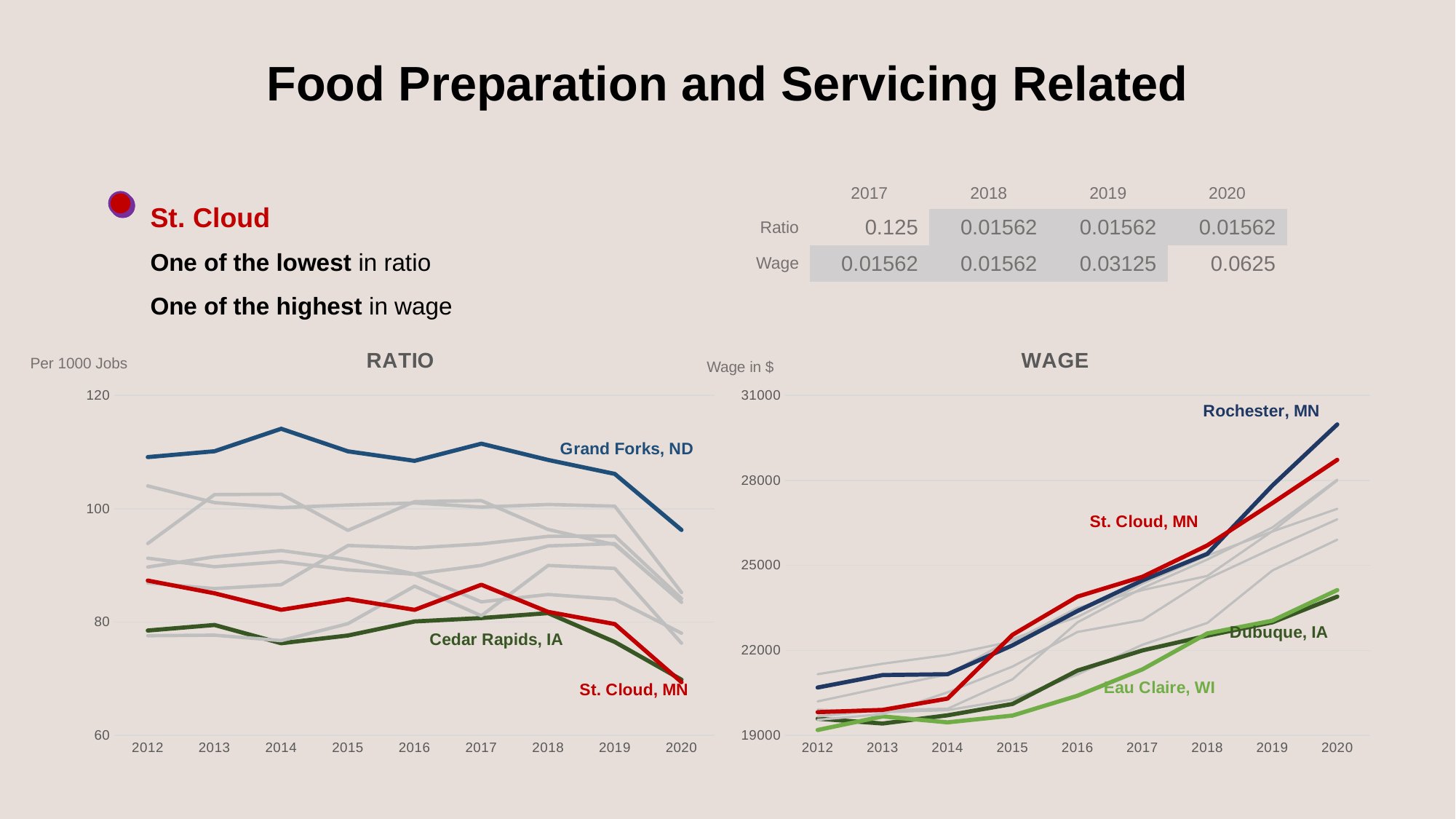

Food Preparation and Servicing Related

St. Cloud
One of the lowest in ratio
One of the highest in wage
|  | 2017 | 2018 | 2019 | 2020 |
| --- | --- | --- | --- | --- |
| Ratio | 0.125 | 0.01562 | 0.01562 | 0.01562 |
| Wage | 0.01562 | 0.01562 | 0.03125 | 0.0625 |

### Chart: RATIO

| Category | Cedar Rapids, IA | Dubuque, IA | Duluth, MN | Eau Claire, WI | Fargo, ND | Grand Forks, ND | Mankato, MN | Rochester, MN | St. Cloud, MN |
|---|---|---|---|---|---|---|---|---|---|
| 2012 | 78.506 | 86.913 | 104.037 | 89.713 | 91.264 | 109.123 | 93.87 | 77.587 | 87.319 |
| 2013 | 79.484 | 85.899 | 101.086 | 91.519 | 89.764 | 110.158 | 102.508 | 77.681 | 85.073 |
| 2014 | 76.255 | 86.591 | 100.209 | 92.62 | 90.659 | 114.126 | 102.574 | 76.73 | 82.159 |
| 2015 | 77.62 | 93.521 | 100.668 | 91.022 | 89.2 | 110.139 | 96.189 | 79.713 | 84.059 |
| 2016 | 80.102 | 93.081 | 101.025 | 88.477 | 88.424 | 108.463 | 101.261 | 86.334 | 82.152 |
| 2017 | 80.708 | 93.791 | 100.295 | 90.001 | 83.568 | 111.493 | 101.432 | 81.115 | 86.587 |
| 2018 | 81.58 | 95.138 | 100.759 | 93.444 | 84.859 | 108.624 | 96.351 | 89.984 | 81.797 |
| 2019 | 76.489 | 95.203 | 100.463 | 93.858 | 84.023 | 106.154 | 93.647 | 89.471 | 79.642 |
| 2020 | 69.824 | 84.14 | 85.222 | 83.483 | 78.034 | 96.259 | 83.536 | 76.274 | 69.386 |

### Chart: WAGE

| Category | Cedar Rapids, IA | Dubuque, IA | Duluth, MN | Eau Claire, WI | Fargo, ND | Grand Forks, ND | Mankato, MN | Rochester, MN | St. Cloud, MN |
|---|---|---|---|---|---|---|---|---|---|
| 2012 | 19910.0 | 19590.0 | 19670.0 | 19190.0 | 21160.0 | 20200.0 | 19550.0 | 20690.0 | 19820.0 |
| 2013 | 19820.0 | 19420.0 | 19900.0 | 19670.0 | 21530.0 | 20690.0 | 19750.0 | 21130.0 | 19900.0 |
| 2014 | 19890.0 | 19710.0 | 19940.0 | 19460.0 | 21840.0 | 21150.0 | 20520.0 | 21160.0 | 20300.0 |
| 2015 | 20270.0 | 20110.0 | 20980.0 | 19700.0 | 22320.0 | 22410.0 | 21430.0 | 22180.0 | 22550.0 |
| 2016 | 21150.0 | 21290.0 | 22990.0 | 20400.0 | 23500.0 | 23180.0 | 22650.0 | 23390.0 | 23900.0 |
| 2017 | 22200.0 | 22000.0 | 24200.0 | 21330.0 | 24130.0 | 24360.0 | 23070.0 | 24470.0 | 24600.0 |
| 2018 | 22970.0 | 22520.0 | 25210.0 | 22600.0 | 24630.0 | 25350.0 | 24530.0 | 25410.0 | 25710.0 |
| 2019 | 24820.0 | 22990.0 | 26340.0 | 23050.0 | 26210.0 | 26200.0 | 25600.0 | 27820.0 | 27200.0 |
| 2020 | 25910.0 | 23900.0 | 28030.0 | 24130.0 | 28000.0 | 27000.0 | 26630.0 | 29980.0 | 28730.0 |
Per 1000 Jobs
Wage in $